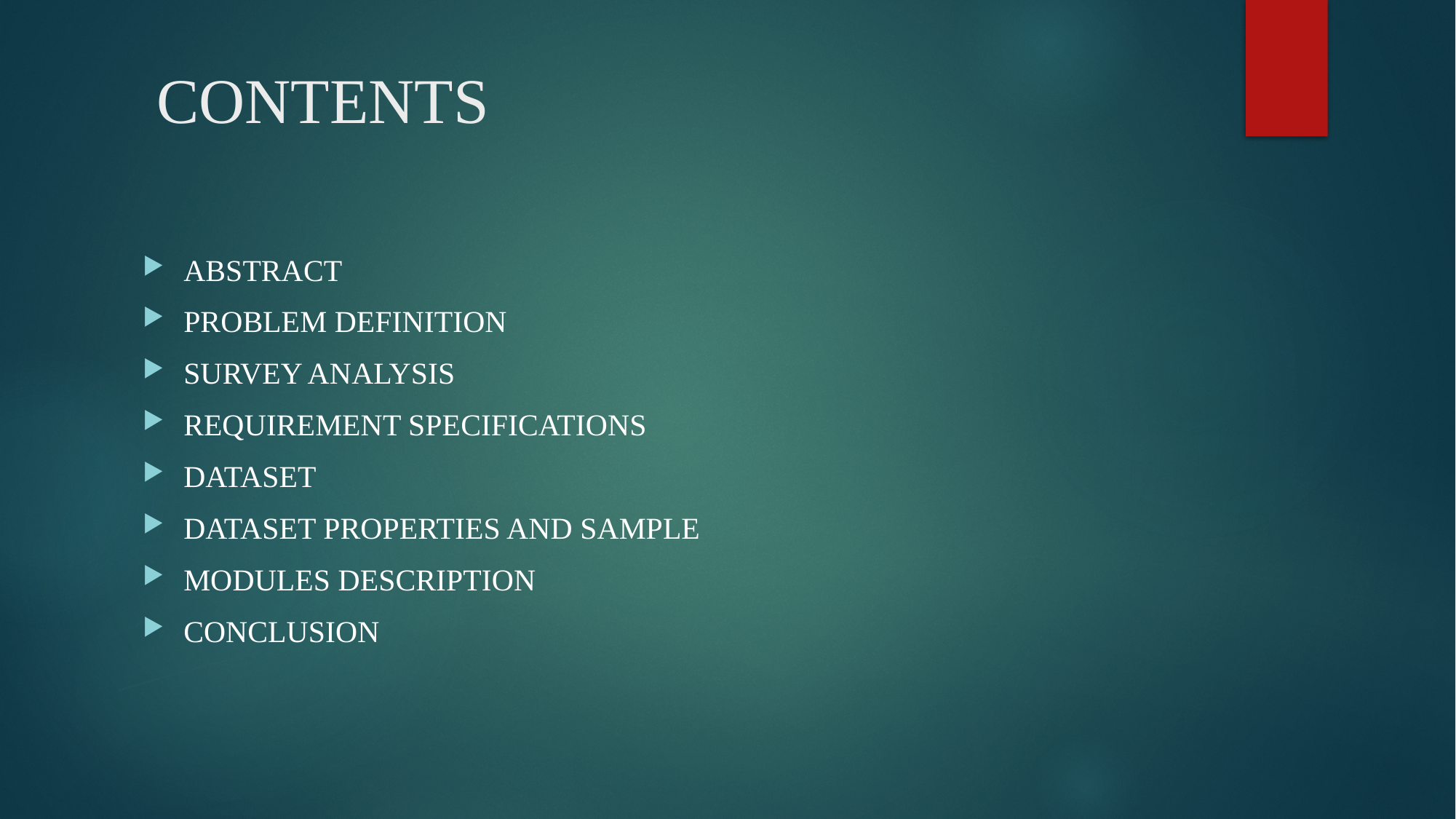

# CONTENTS
ABSTRACT
PROBLEM DEFINITION
SURVEY ANALYSIS
REQUIREMENT SPECIFICATIONS
DATASET
DATASET PROPERTIES AND SAMPLE
MODULES DESCRIPTION
CONCLUSION